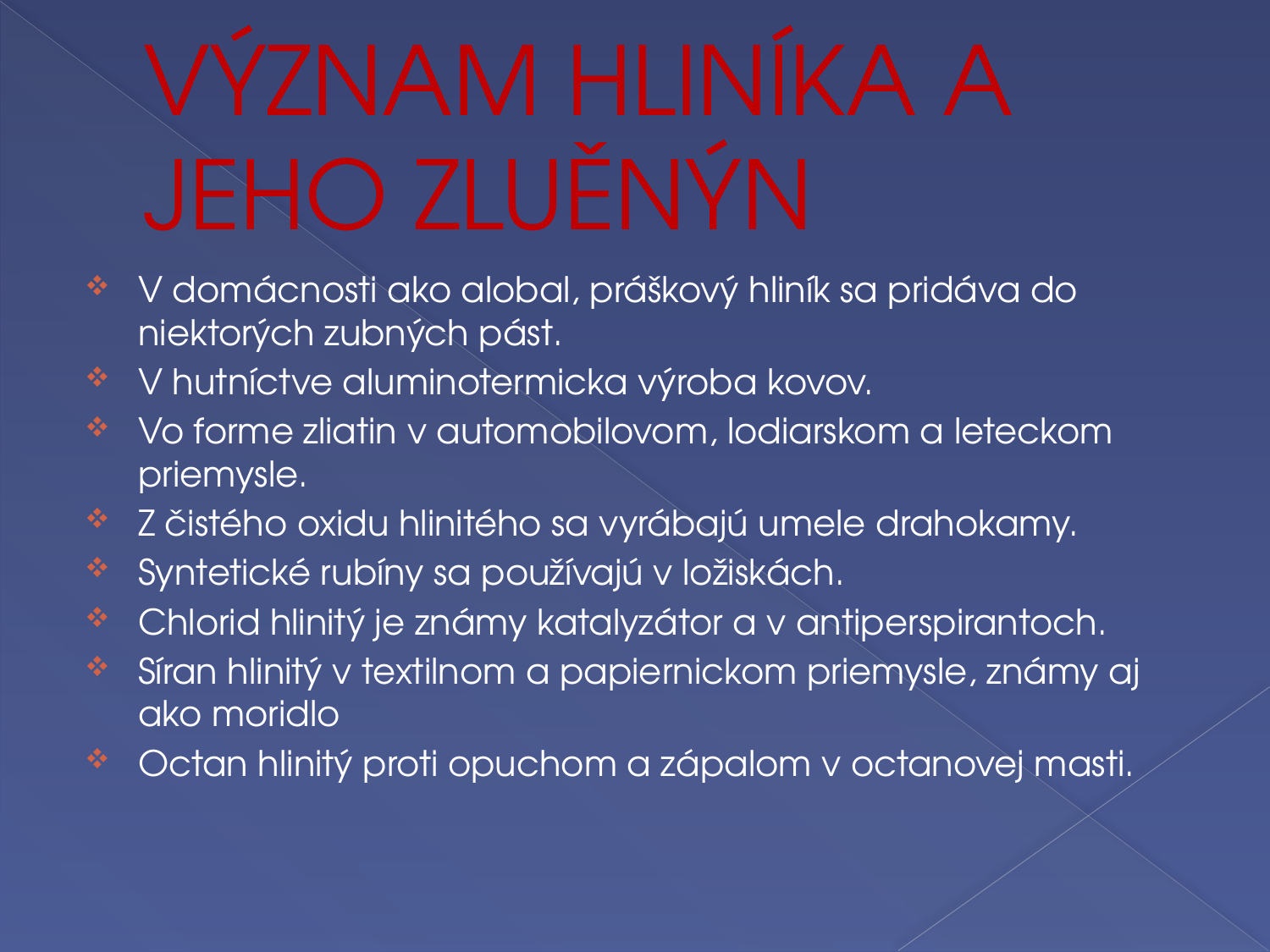

# VÝZNAM HLINÍKA A JEHO ZLUĚNÝN
V domácnosti ako alobal, práškový hliník sa pridáva do niektorých zubných pást.
V hutníctve aluminotermicka výroba kovov.
Vo forme zliatin v automobilovom, lodiarskom a leteckom priemysle.
Z čistého oxidu hlinitého sa vyrábajú umele drahokamy.
Syntetické rubíny sa používajú v ložiskách.
Chlorid hlinitý je známy katalyzátor a v antiperspirantoch.
Síran hlinitý v textilnom a papiernickom priemysle, známy aj ako moridlo
Octan hlinitý proti opuchom a zápalom v octanovej masti.